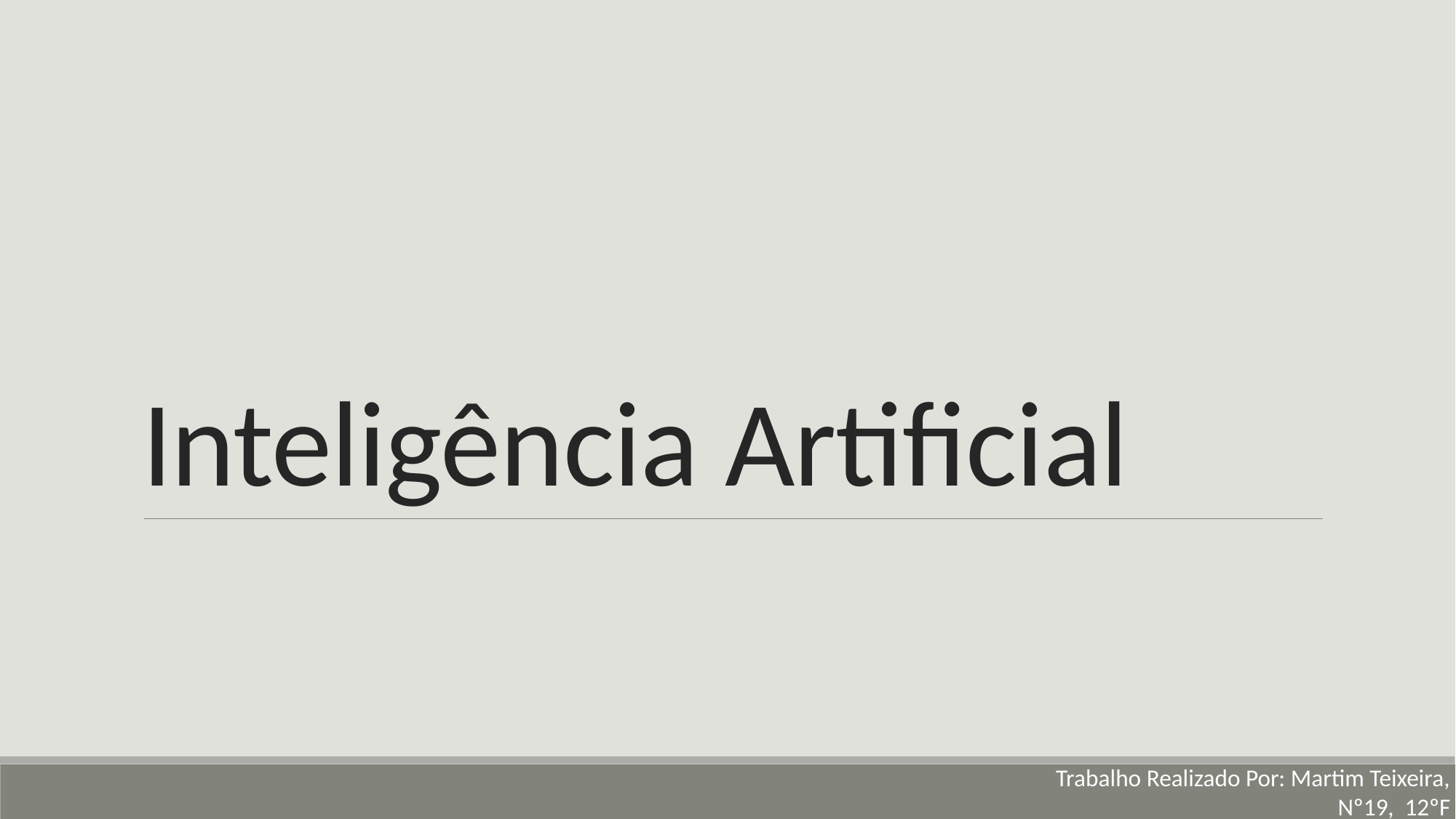

# Inteligência Artificial
Trabalho Realizado Por: Martim Teixeira,
		        Nº19,  12ºF